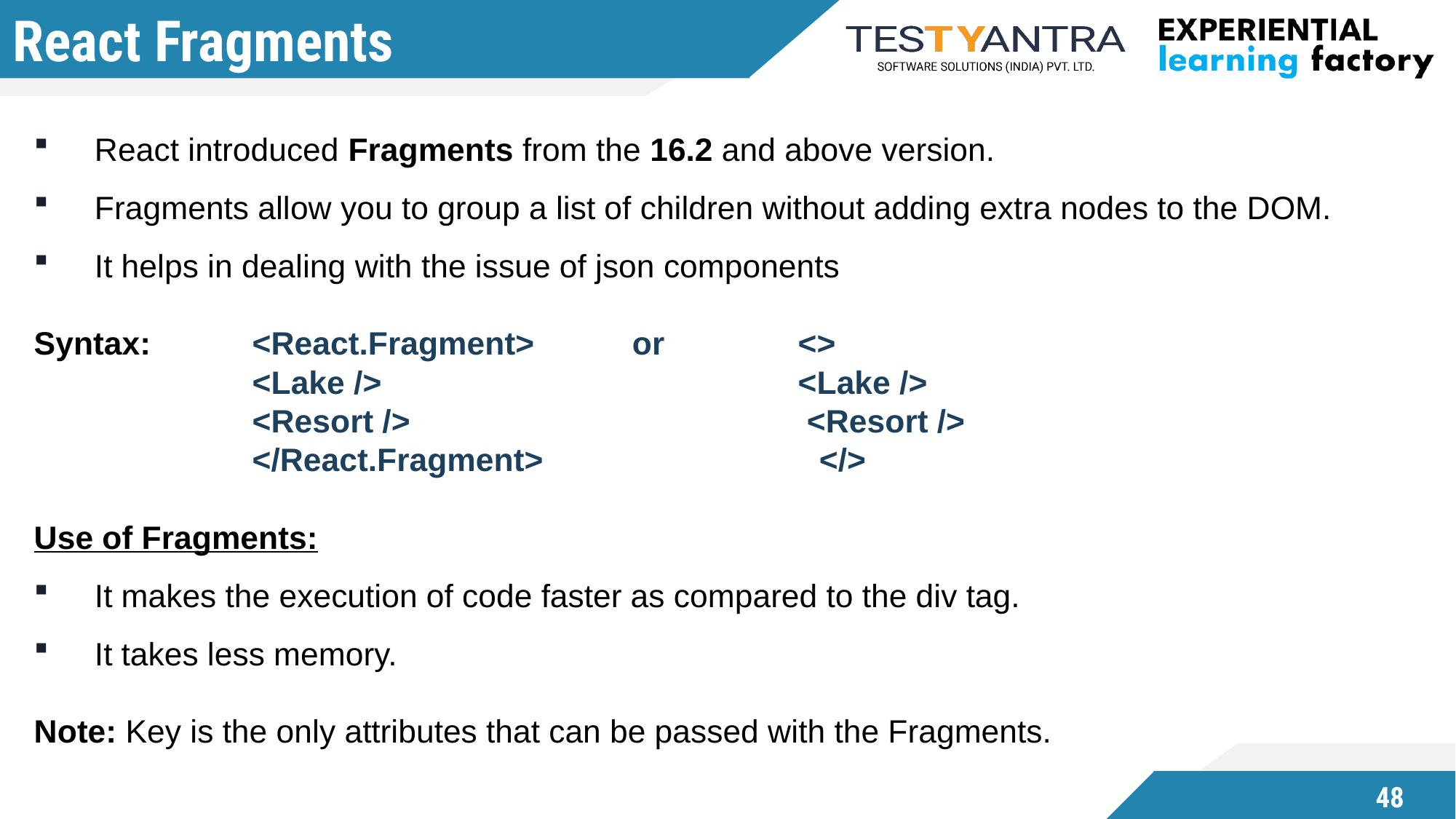

# React Fragments
React introduced Fragments from the 16.2 and above version.
Fragments allow you to group a list of children without adding extra nodes to the DOM.
It helps in dealing with the issue of json components

Syntax:  	<React.Fragment>           or             	<>
      		<Lake />    				<Lake />
    		<Resort />      				 <Resort />
		</React.Fragment>                               </>

Use of Fragments:
It makes the execution of code faster as compared to the div tag.
It takes less memory.

Note: Key is the only attributes that can be passed with the Fragments.

48